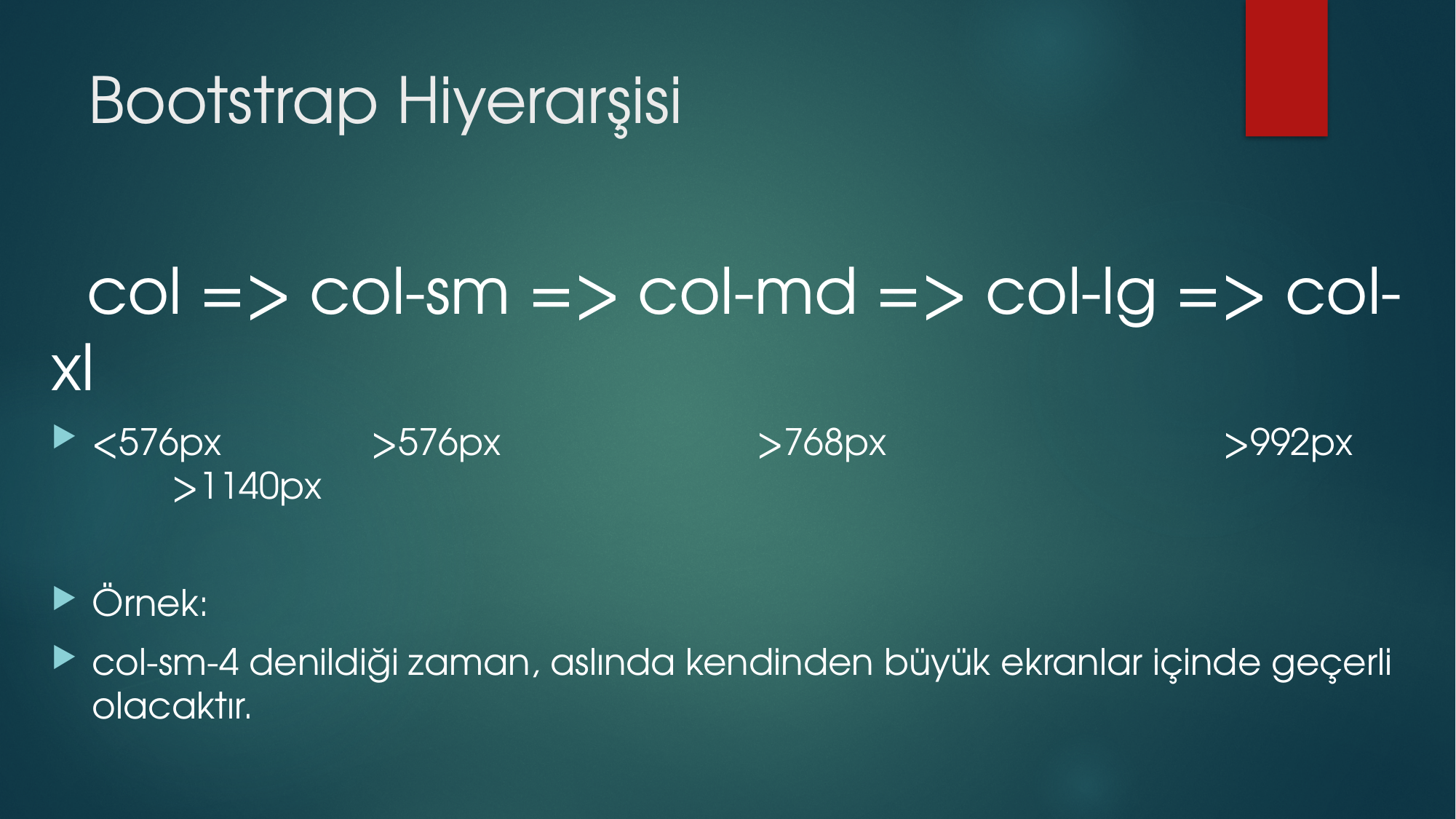

# Bootstrap Hiyerarşisi
  col => col-sm => col-md => col-lg => col-xl
<576px               >576px			 >768px			    >992px	          >1140px

Örnek:
col-sm-4 denildiği zaman, aslında kendinden büyük ekranlar içinde geçerli olacaktır.